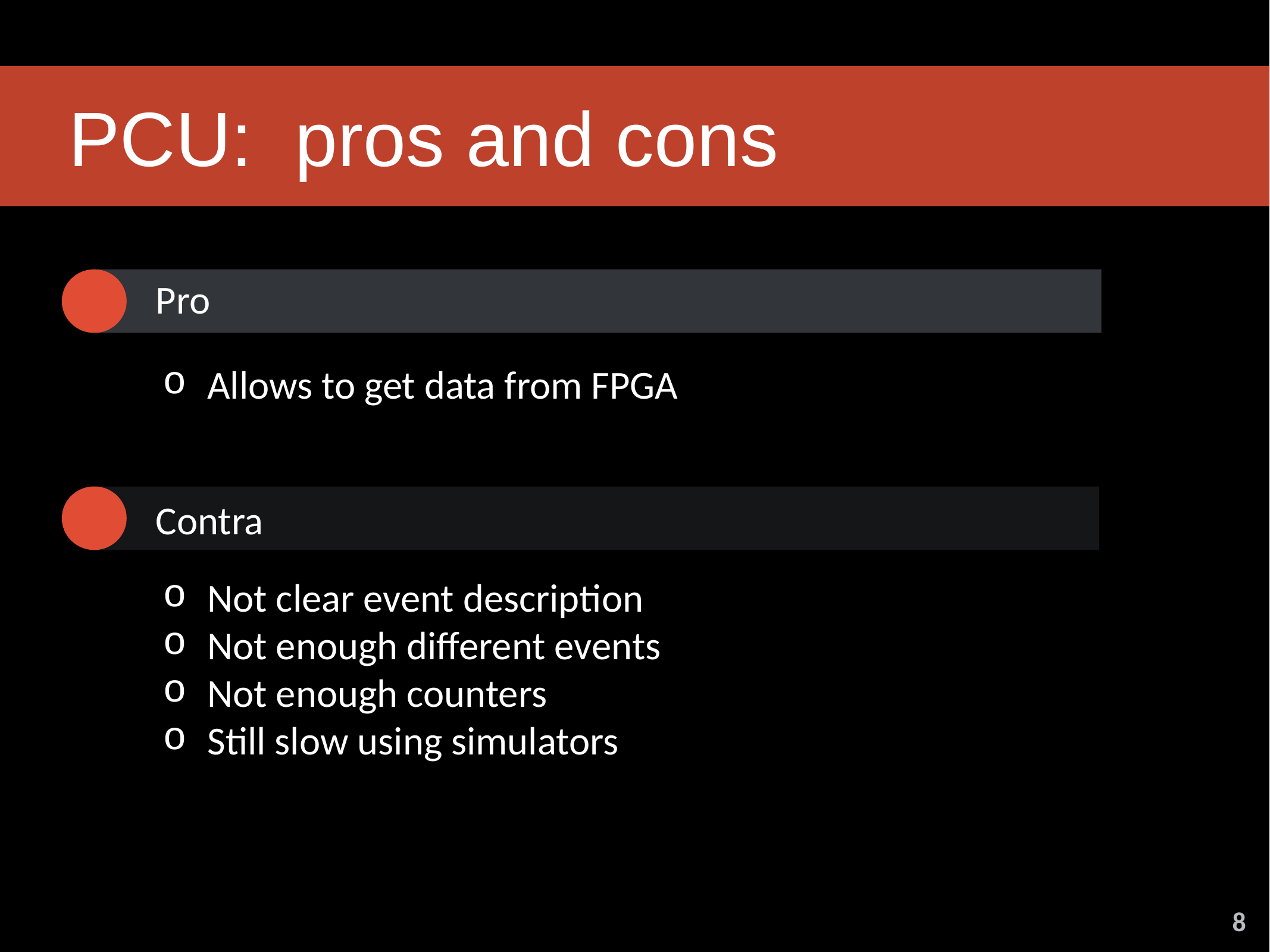

PCU:  pros and cons

Pro

Allows to get data from FPGA

Contra
Not clear event description
Not enough different events
Not enough counters
Still slow using simulators
8